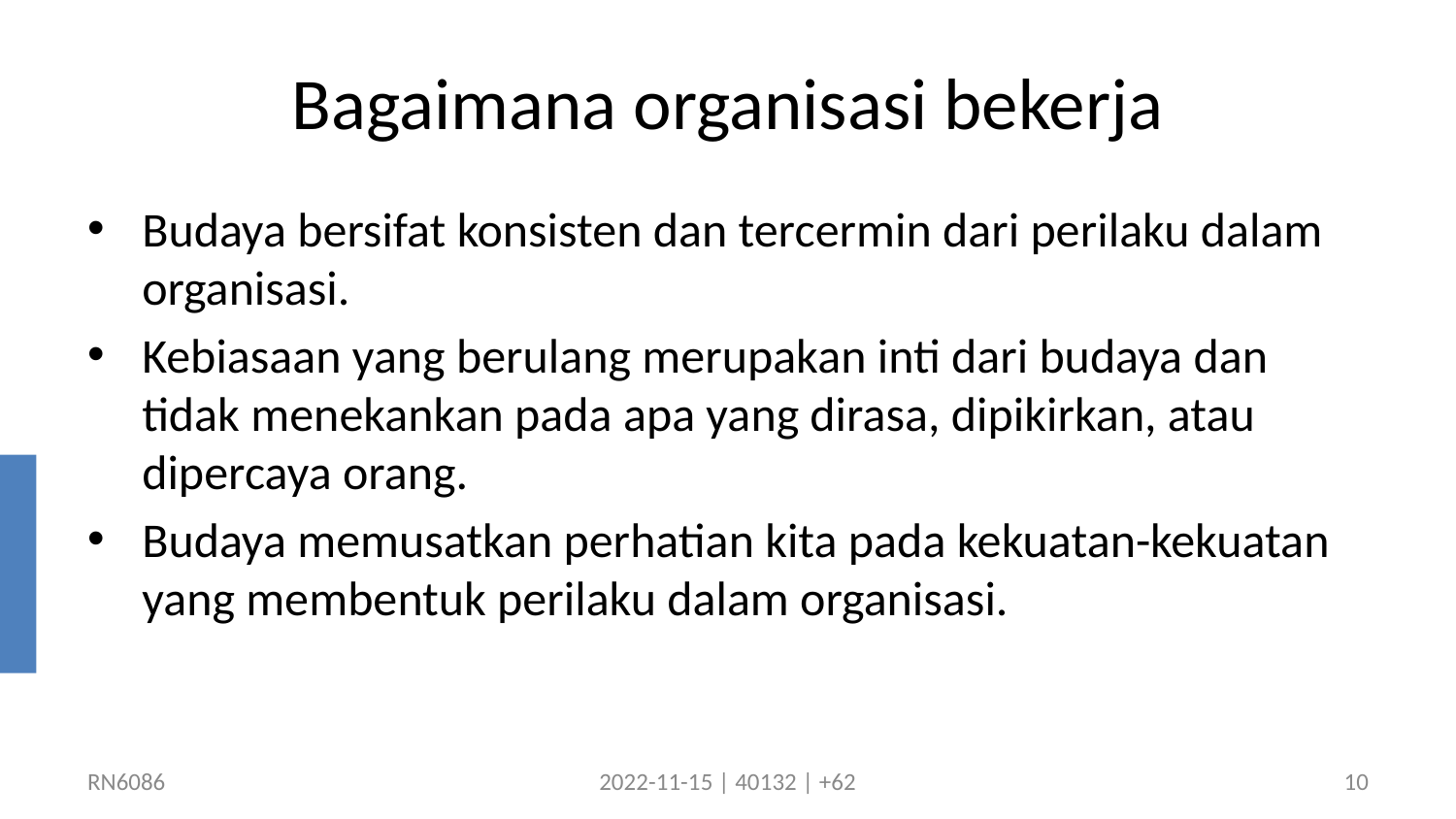

# Bagaimana organisasi bekerja
Budaya bersifat konsisten dan tercermin dari perilaku dalam organisasi.
Kebiasaan yang berulang merupakan inti dari budaya dan tidak menekankan pada apa yang dirasa, dipikirkan, atau dipercaya orang.
Budaya memusatkan perhatian kita pada kekuatan-kekuatan yang membentuk perilaku dalam organisasi.
RN6086
2022-11-15 | 40132 | +62
10